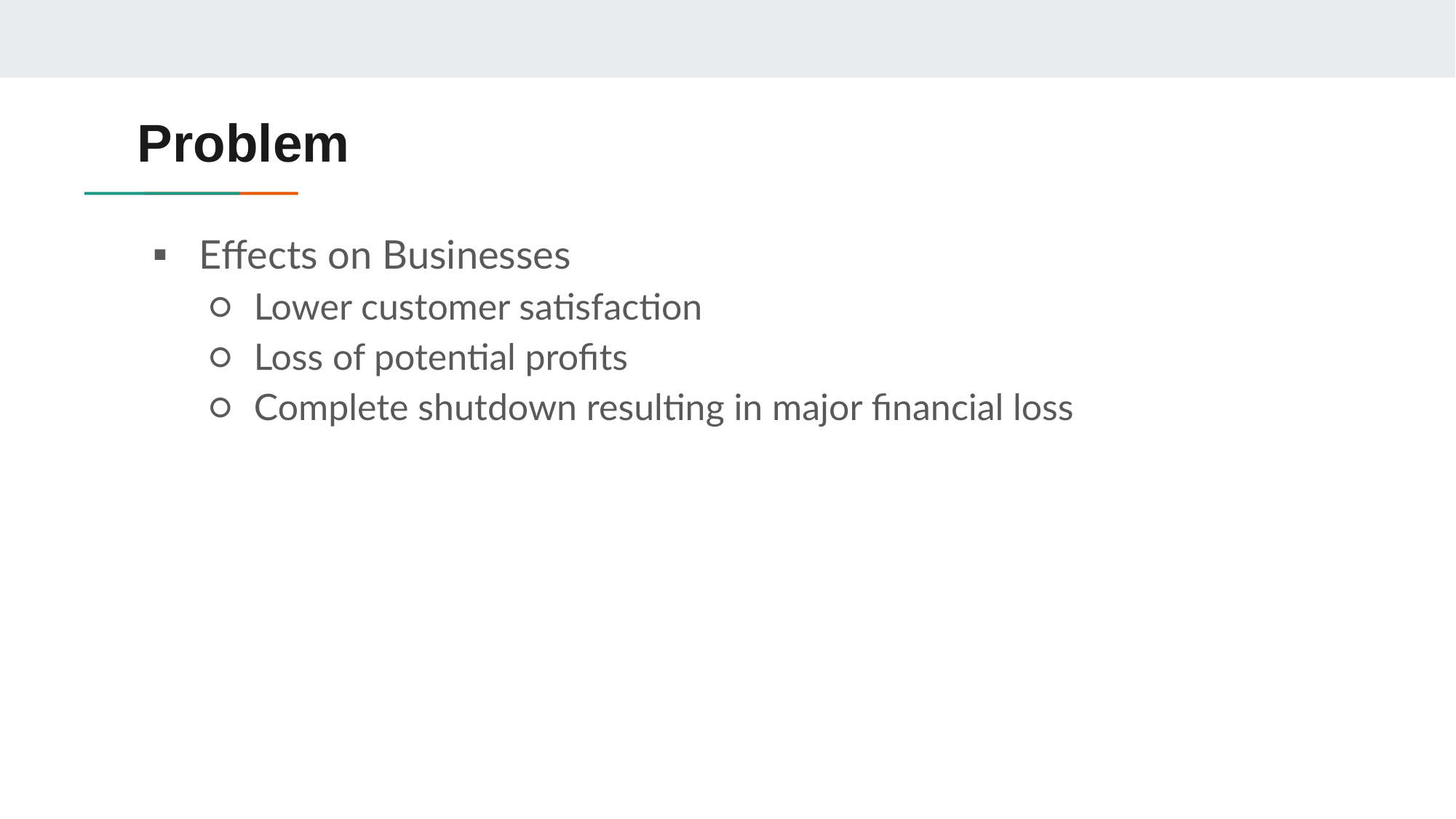

# Problem
Effects on Businesses
Lower customer satisfaction
Loss of potential profits
Complete shutdown resulting in major financial loss
5